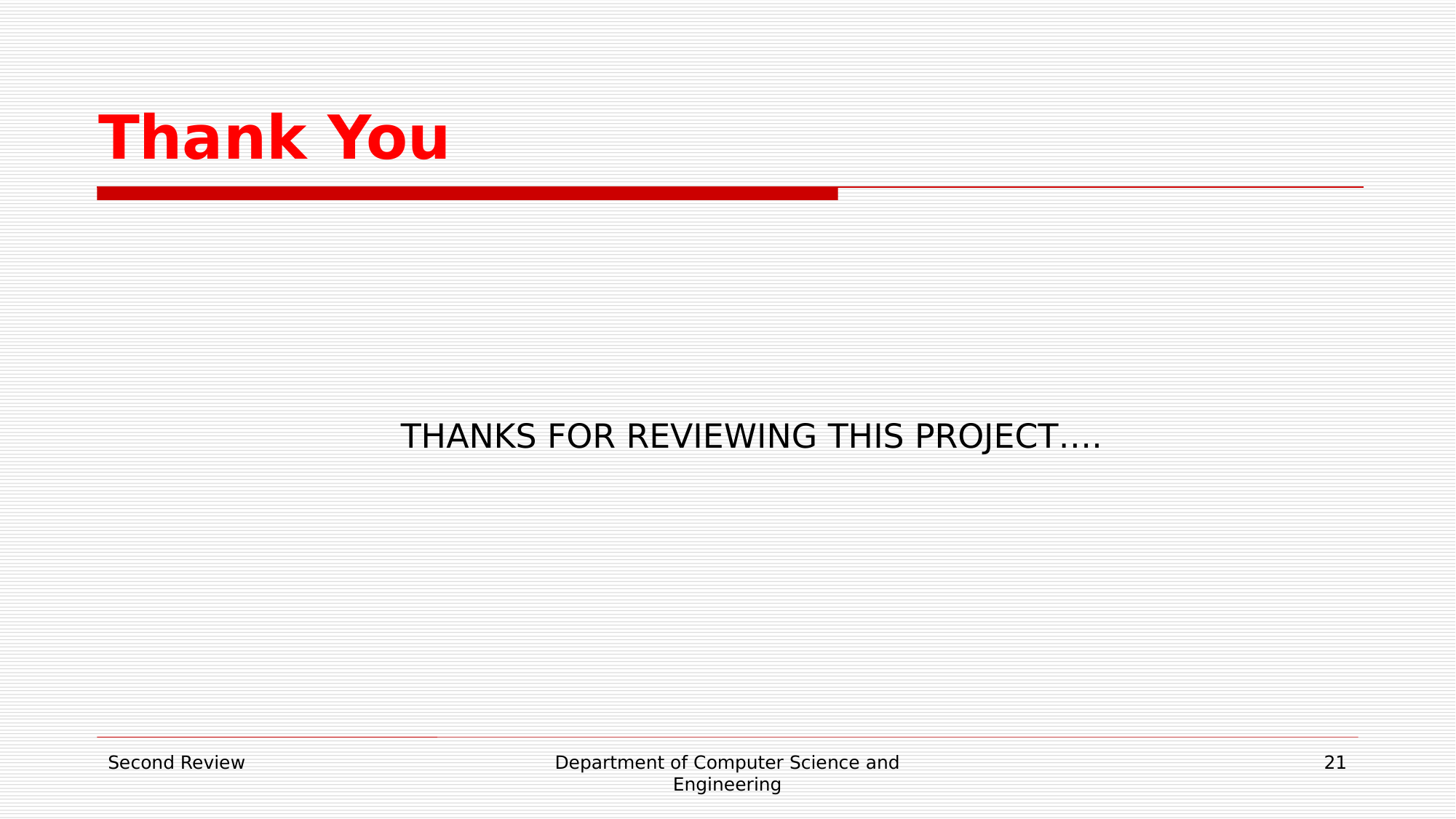

# Thank You
THANKS FOR REVIEWING THIS PROJECT….
Second Review
Department of Computer Science and Engineering
21